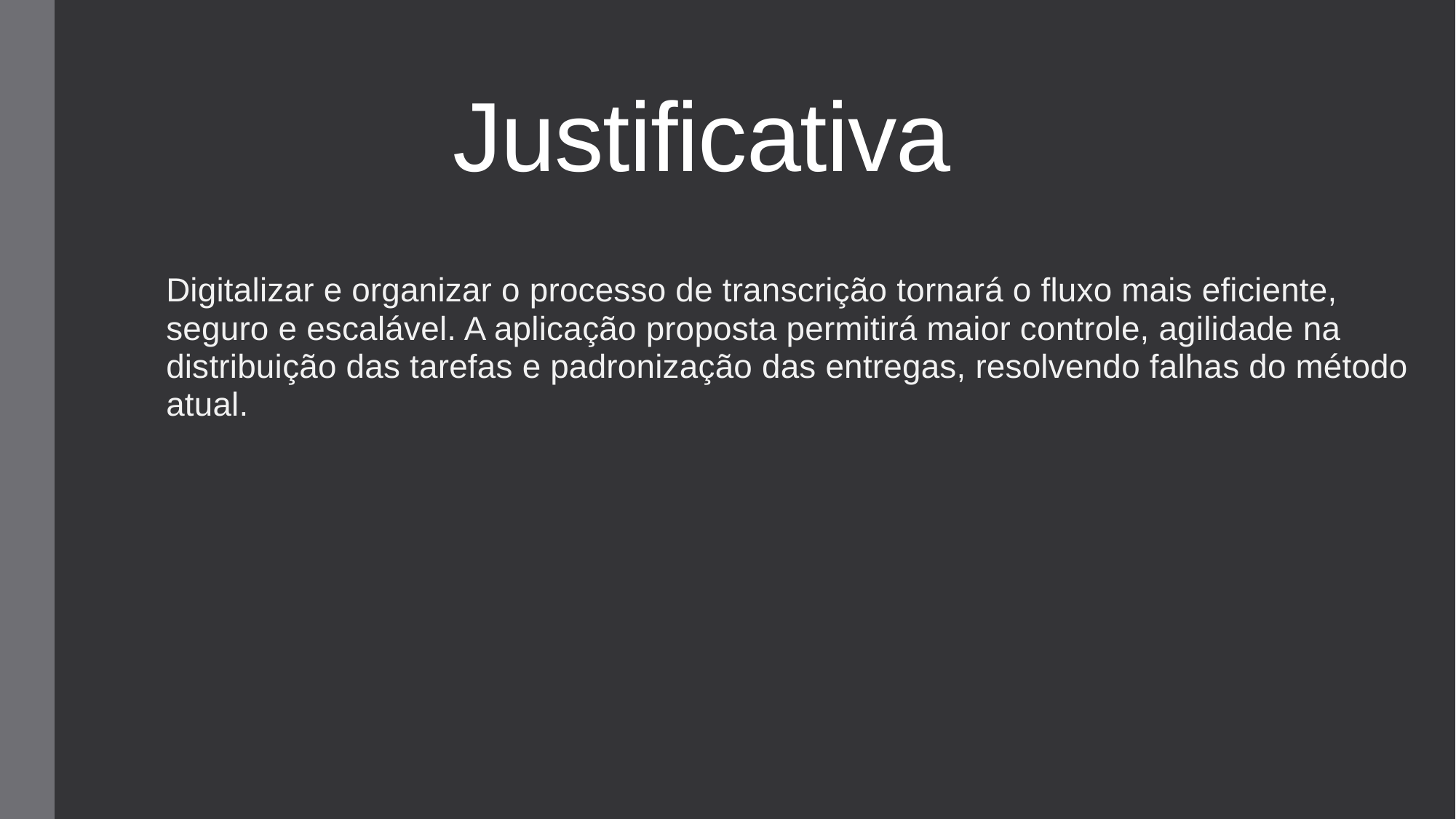

# Justificativa
Digitalizar e organizar o processo de transcrição tornará o fluxo mais eficiente, seguro e escalável. A aplicação proposta permitirá maior controle, agilidade na distribuição das tarefas e padronização das entregas, resolvendo falhas do método atual.